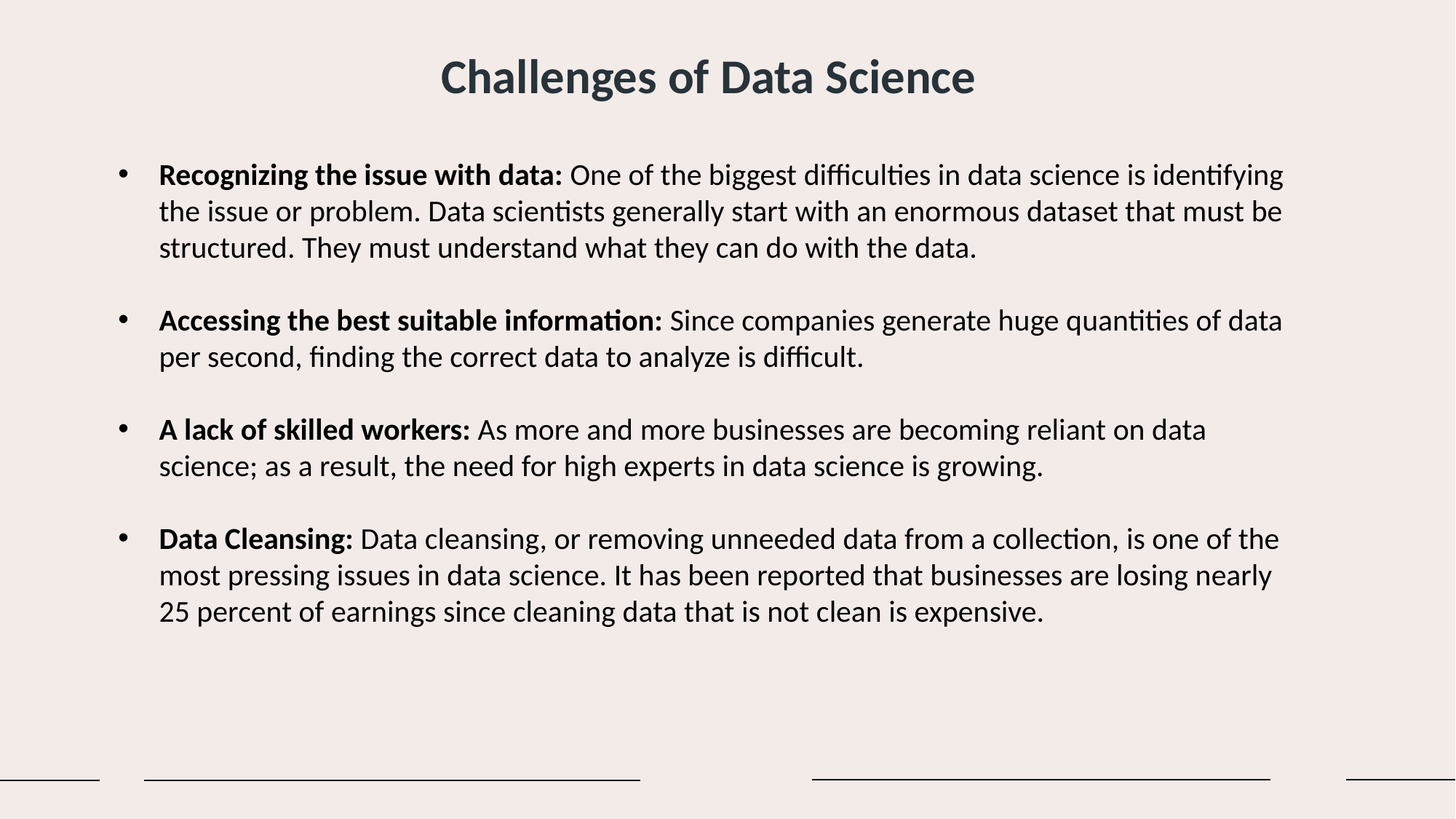

Challenges of Data Science
Recognizing the issue with data: One of the biggest difficulties in data science is identifying the issue or problem. Data scientists generally start with an enormous dataset that must be structured. They must understand what they can do with the data.

Accessing the best suitable information: Since companies generate huge quantities of data per second, finding the correct data to analyze is difficult.

A lack of skilled workers: As more and more businesses are becoming reliant on data science; as a result, the need for high experts in data science is growing.

Data Cleansing: Data cleansing, or removing unneeded data from a collection, is one of the most pressing issues in data science. It has been reported that businesses are losing nearly 25 percent of earnings since cleaning data that is not clean is expensive.